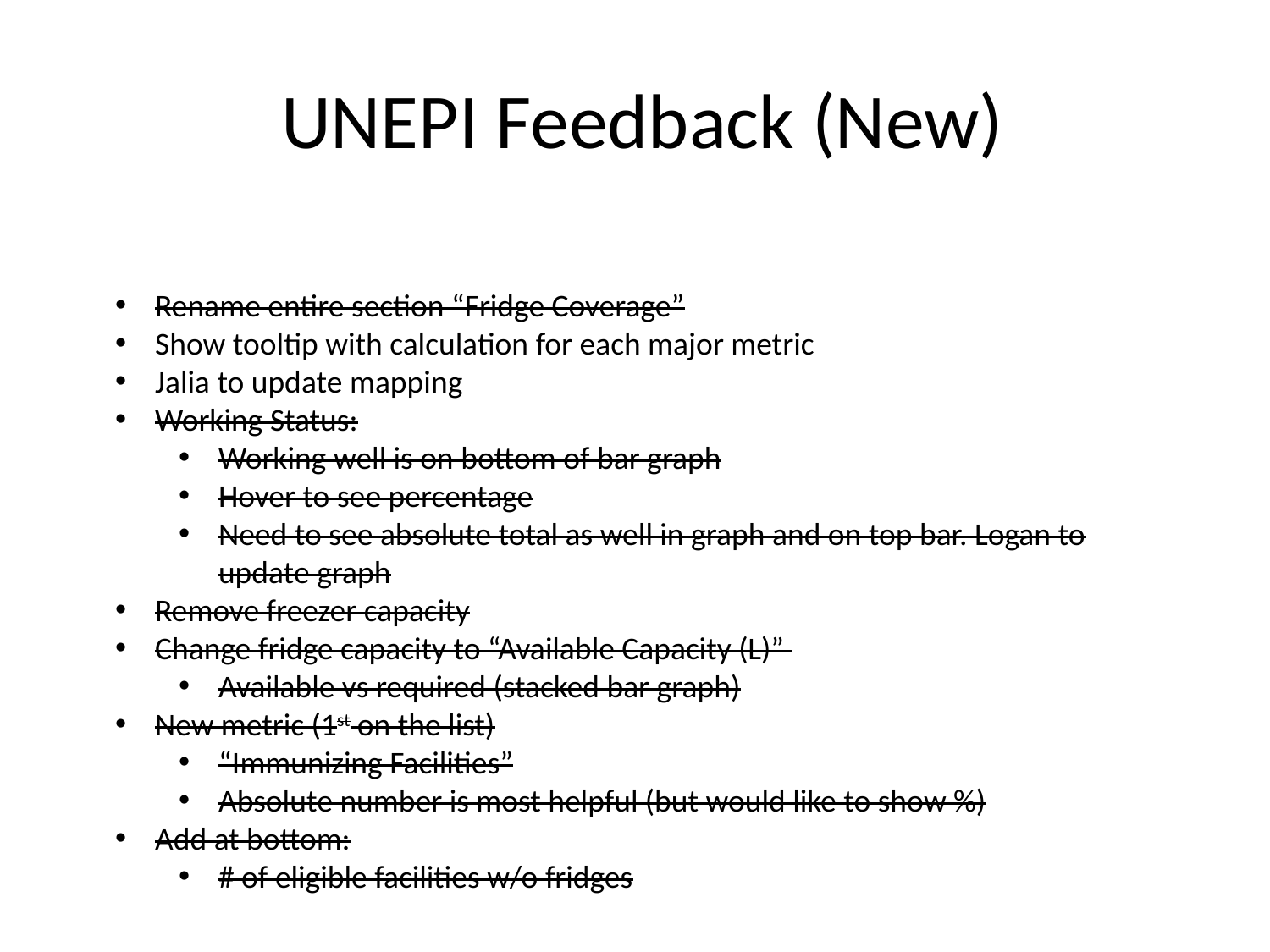

# UNEPI Feedback (New)
Rename entire section “Fridge Coverage”
Show tooltip with calculation for each major metric
Jalia to update mapping
Working Status:
Working well is on bottom of bar graph
Hover to see percentage
Need to see absolute total as well in graph and on top bar. Logan to update graph
Remove freezer capacity
Change fridge capacity to “Available Capacity (L)”
Available vs required (stacked bar graph)
New metric (1st on the list)
“Immunizing Facilities”
Absolute number is most helpful (but would like to show %)
Add at bottom:
# of eligible facilities w/o fridges